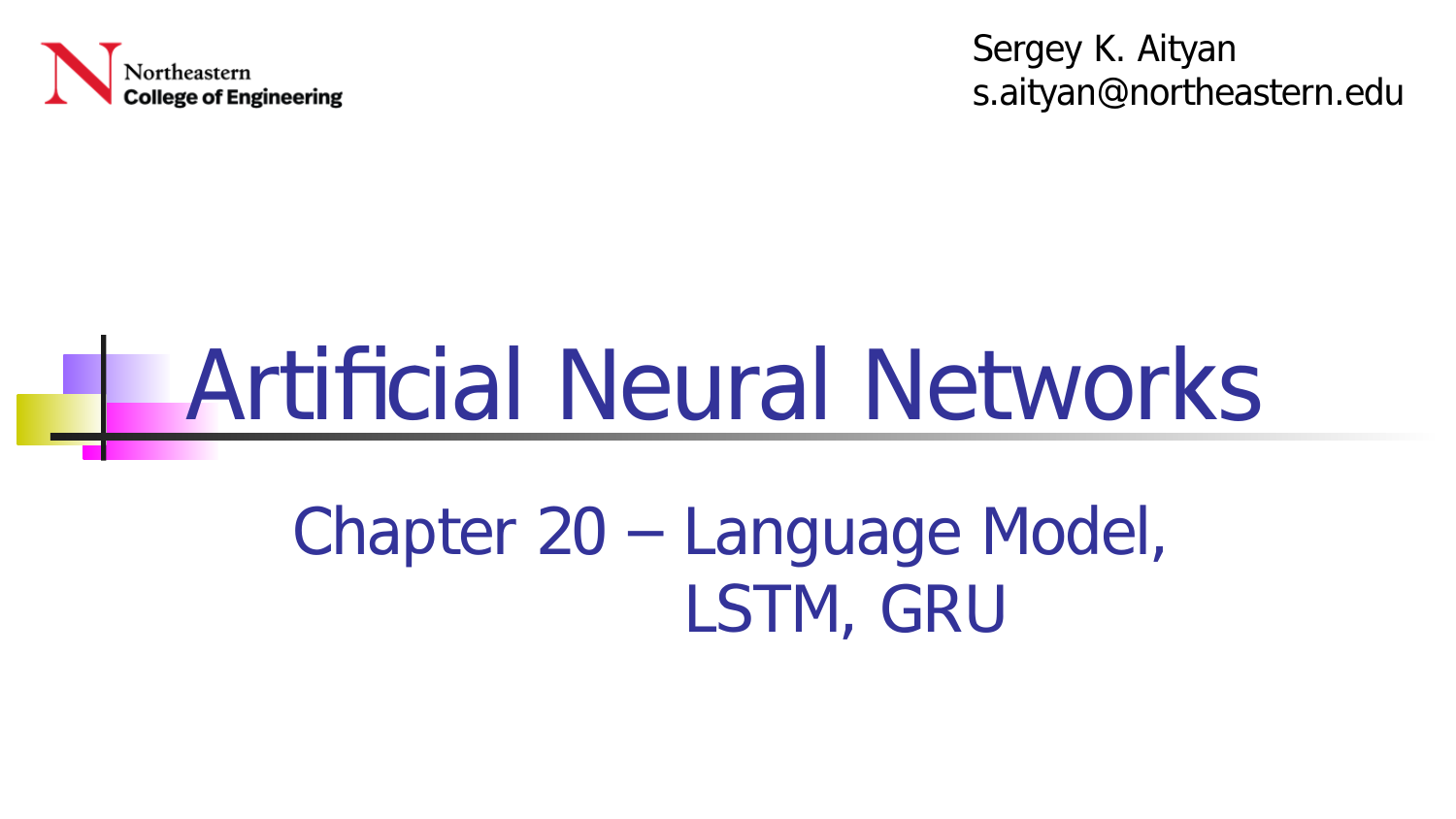

# Chapter 20 – Language Model, LSTM, GRU